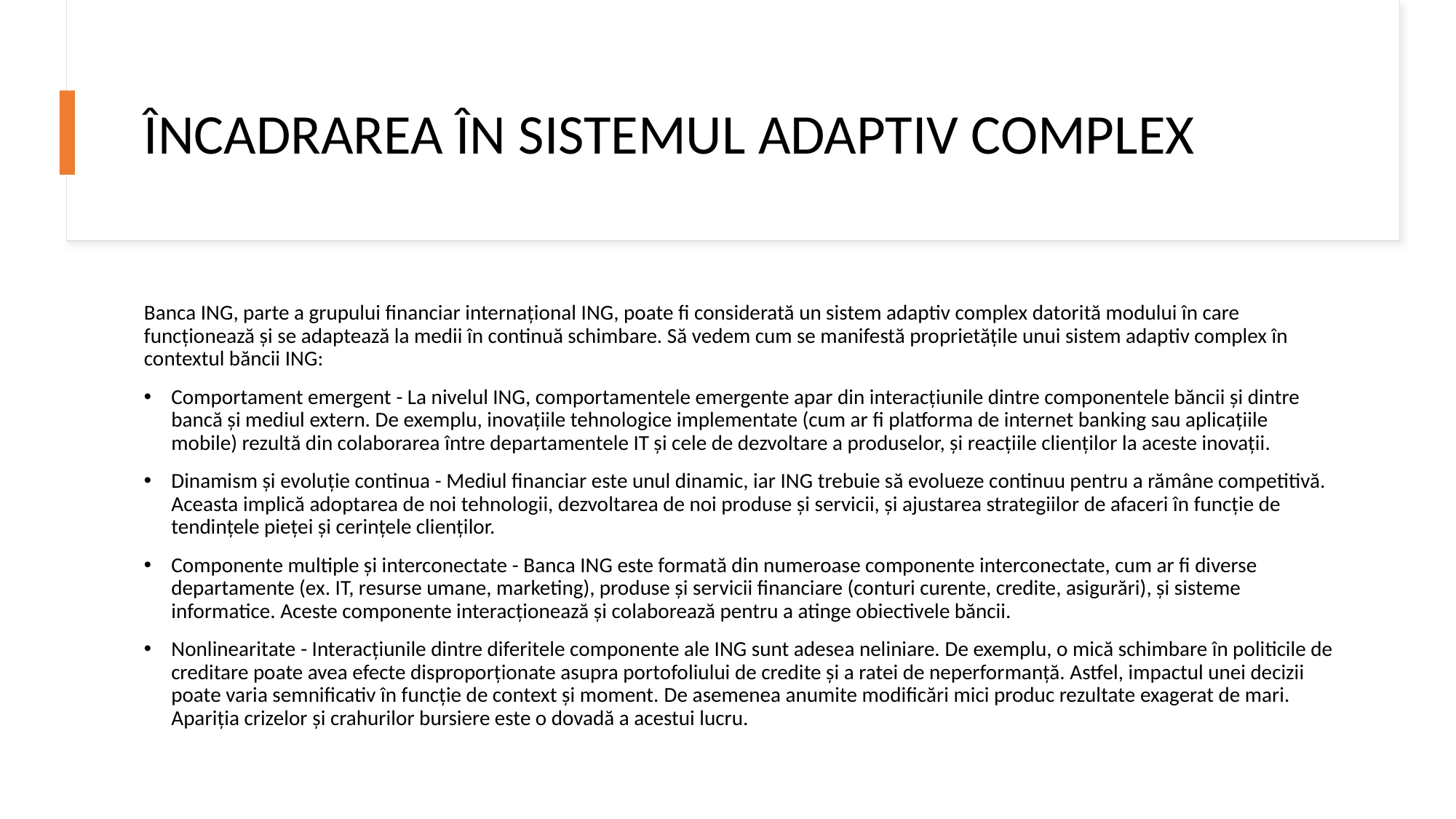

# ÎNCADRAREA ÎN SISTEMUL ADAPTIV COMPLEX

Banca ING, parte a grupului financiar internațional ING, poate fi considerată un sistem adaptiv complex datorită modului în care funcționează și se adaptează la medii în continuă schimbare. Să vedem cum se manifestă proprietățile unui sistem adaptiv complex în contextul băncii ING:
Comportament emergent - La nivelul ING, comportamentele emergente apar din interacțiunile dintre componentele băncii și dintre bancă și mediul extern. De exemplu, inovațiile tehnologice implementate (cum ar fi platforma de internet banking sau aplicațiile mobile) rezultă din colaborarea între departamentele IT și cele de dezvoltare a produselor, și reacțiile clienților la aceste inovații.
Dinamism și evoluție continua - Mediul financiar este unul dinamic, iar ING trebuie să evolueze continuu pentru a rămâne competitivă. Aceasta implică adoptarea de noi tehnologii, dezvoltarea de noi produse și servicii, și ajustarea strategiilor de afaceri în funcție de tendințele pieței și cerințele clienților.
Componente multiple și interconectate - Banca ING este formată din numeroase componente interconectate, cum ar fi diverse departamente (ex. IT, resurse umane, marketing), produse și servicii financiare (conturi curente, credite, asigurări), și sisteme informatice. Aceste componente interacționează și colaborează pentru a atinge obiectivele băncii.
Nonlinearitate - Interacțiunile dintre diferitele componente ale ING sunt adesea neliniare. De exemplu, o mică schimbare în politicile de creditare poate avea efecte disproporționate asupra portofoliului de credite și a ratei de neperformanță. Astfel, impactul unei decizii poate varia semnificativ în funcție de context și moment. De asemenea anumite modificări mici produc rezultate exagerat de mari. Apariţia crizelor şi crahurilor bursiere este o dovadă a acestui lucru.